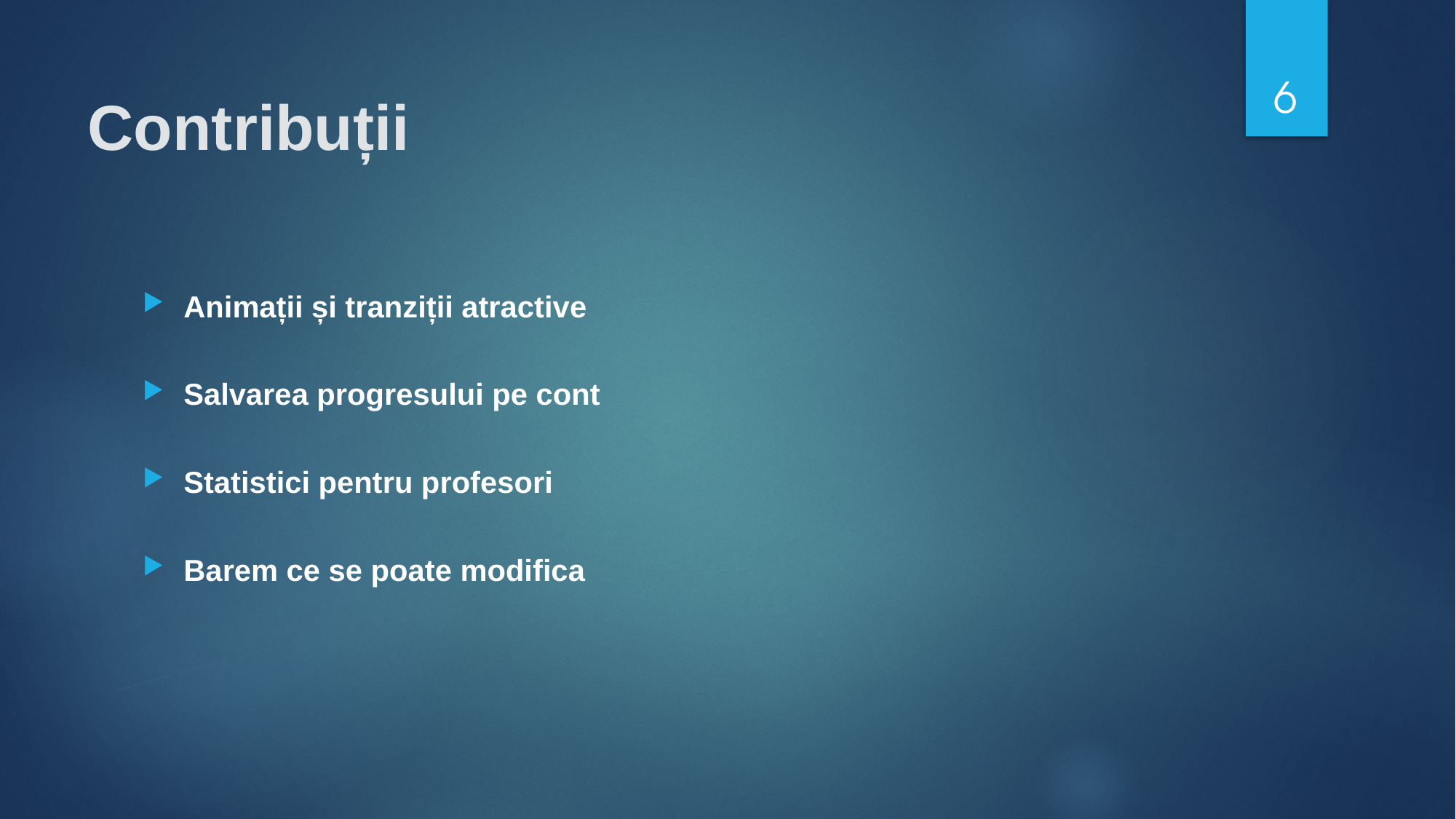

6
# Contribuții
Animații și tranziții atractive
Salvarea progresului pe cont
Statistici pentru profesori
Barem ce se poate modifica